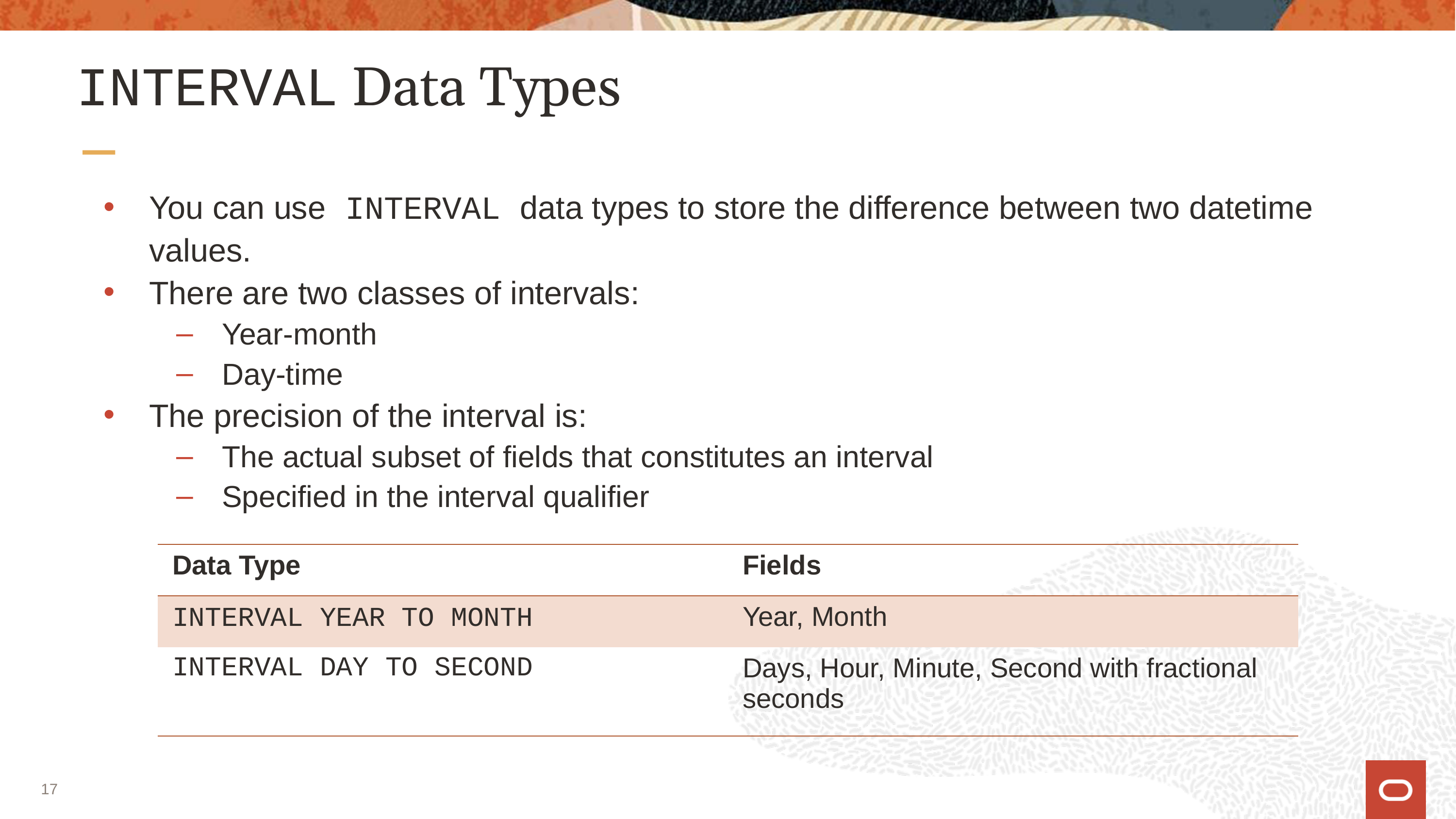

# INTERVAL Data Types
You can use INTERVAL data types to store the difference between two datetime values.
There are two classes of intervals:
Year-month
Day-time
The precision of the interval is:
The actual subset of fields that constitutes an interval
Specified in the interval qualifier
| Data Type | Fields |
| --- | --- |
| INTERVAL YEAR TO MONTH | Year, Month |
| INTERVAL DAY TO SECOND | Days, Hour, Minute, Second with fractional seconds |